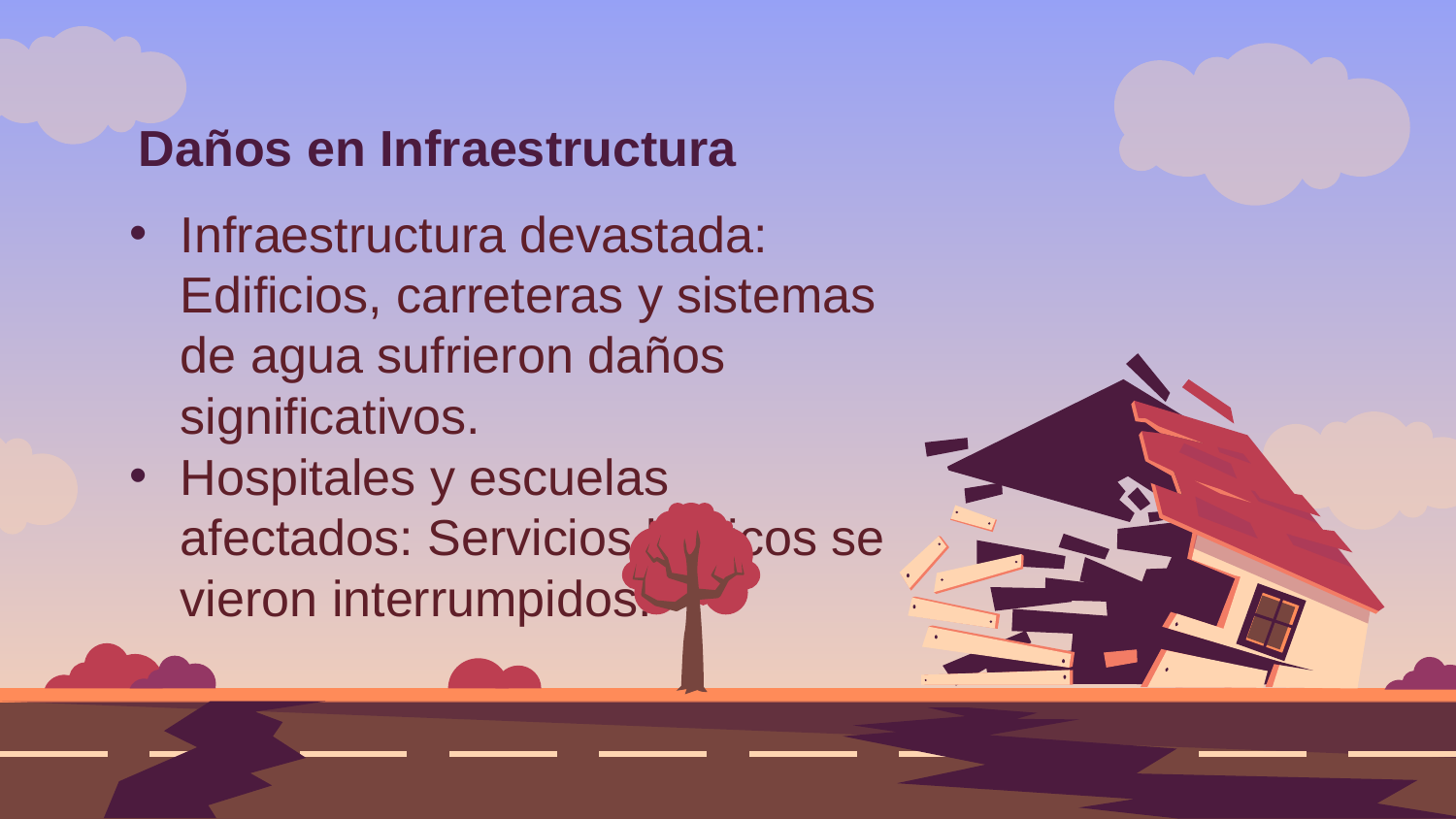

# Daños en Infraestructura
Infraestructura devastada: Edificios, carreteras y sistemas de agua sufrieron daños significativos.
Hospitales y escuelas afectados: Servicios básicos se vieron interrumpidos.